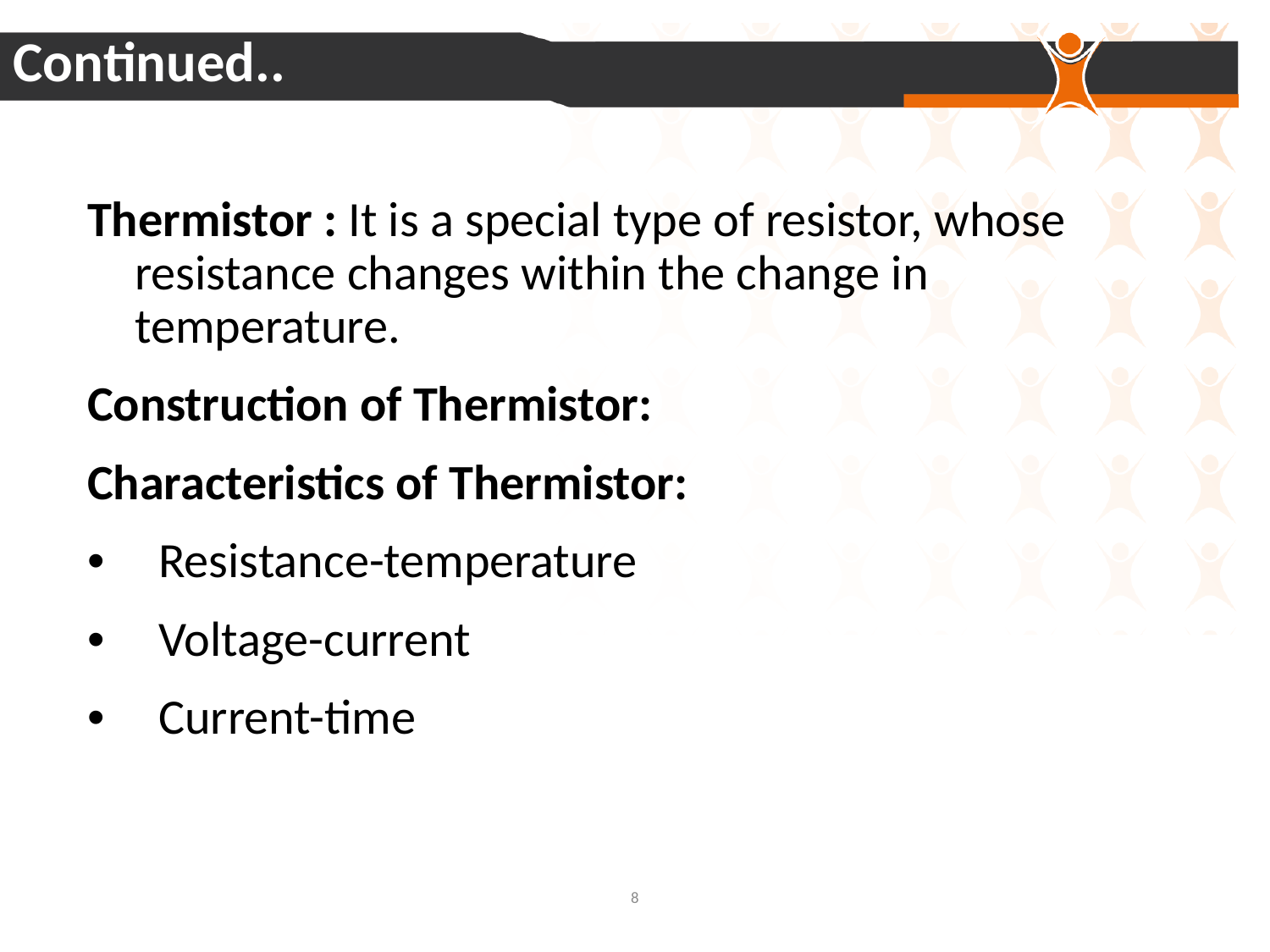

Continued..

Thermistor : It is a special type of resistor, whose resistance changes within the change in temperature.
Construction of Thermistor:
Characteristics of Thermistor:
•	Resistance-temperature
•	Voltage-current
•	Current-time
8